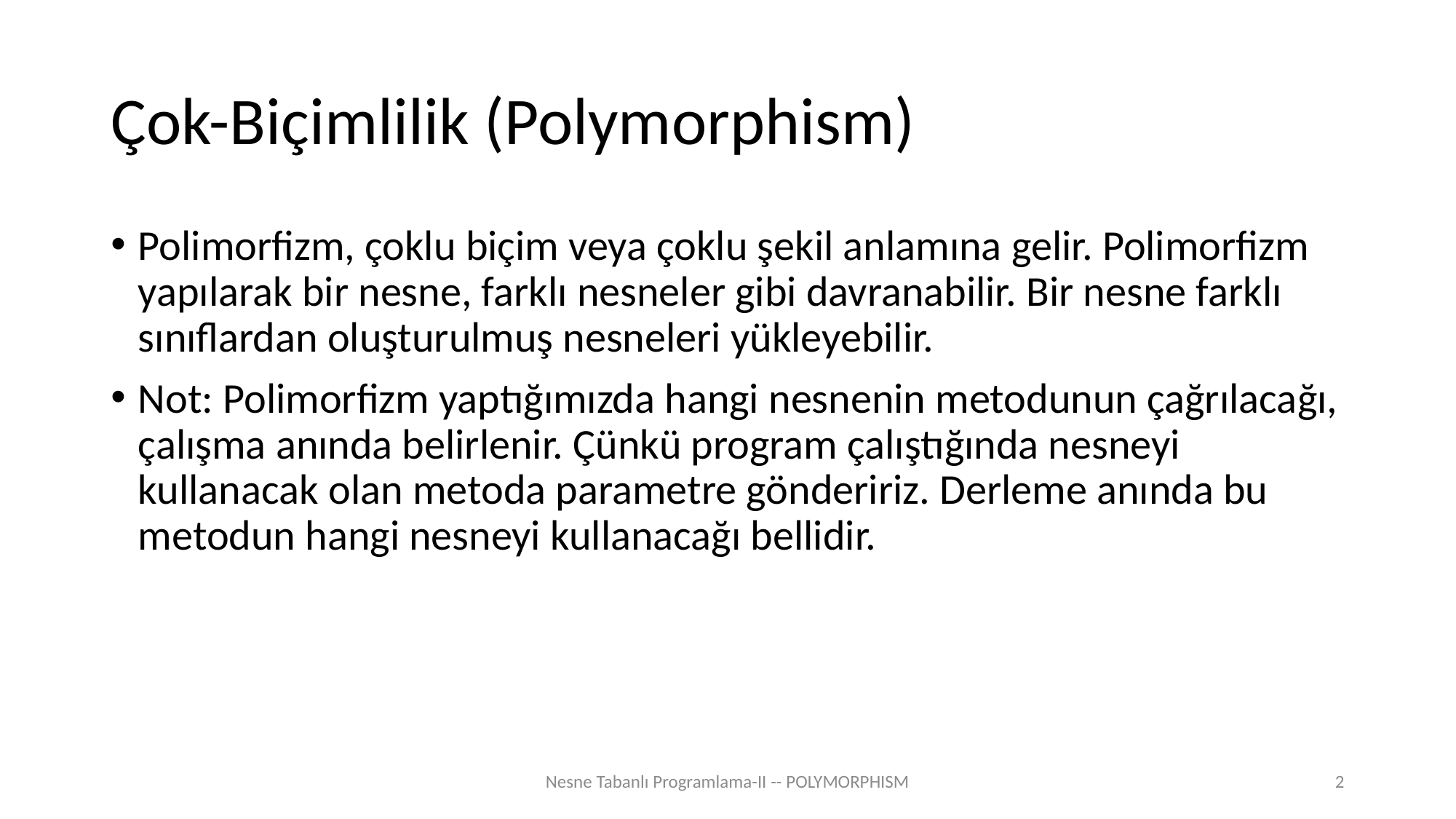

# Çok-Biçimlilik (Polymorphism)
Polimorfizm, çoklu biçim veya çoklu şekil anlamına gelir. Polimorfizm yapılarak bir nesne, farklı nesneler gibi davranabilir. Bir nesne farklı sınıflardan oluşturulmuş nesneleri yükleyebilir.
Not: Polimorfizm yaptığımızda hangi nesnenin metodunun çağrılacağı, çalışma anında belirlenir. Çünkü program çalıştığında nesneyi kullanacak olan metoda parametre göndeririz. Derleme anında bu metodun hangi nesneyi kullanacağı bellidir.

Nesne Tabanlı Programlama-II -- POLYMORPHISM
2